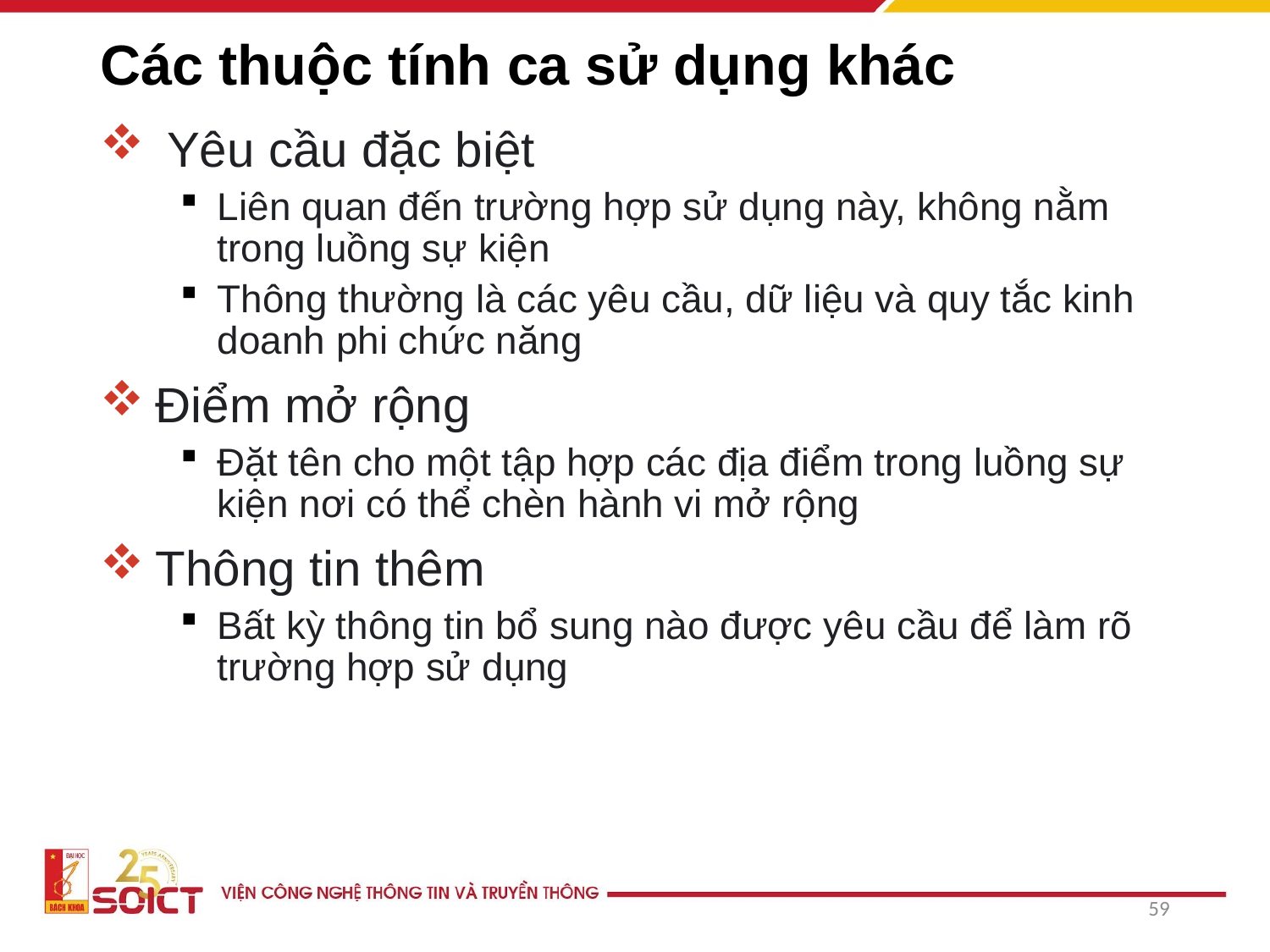

# Các thuộc tính ca sử dụng khác
 Yêu cầu đặc biệt
Liên quan đến trường hợp sử dụng này, không nằm trong luồng sự kiện
Thông thường là các yêu cầu, dữ liệu và quy tắc kinh doanh phi chức năng
Điểm mở rộng
Đặt tên cho một tập hợp các địa điểm trong luồng sự kiện nơi có thể chèn hành vi mở rộng
Thông tin thêm
Bất kỳ thông tin bổ sung nào được yêu cầu để làm rõ trường hợp sử dụng
59